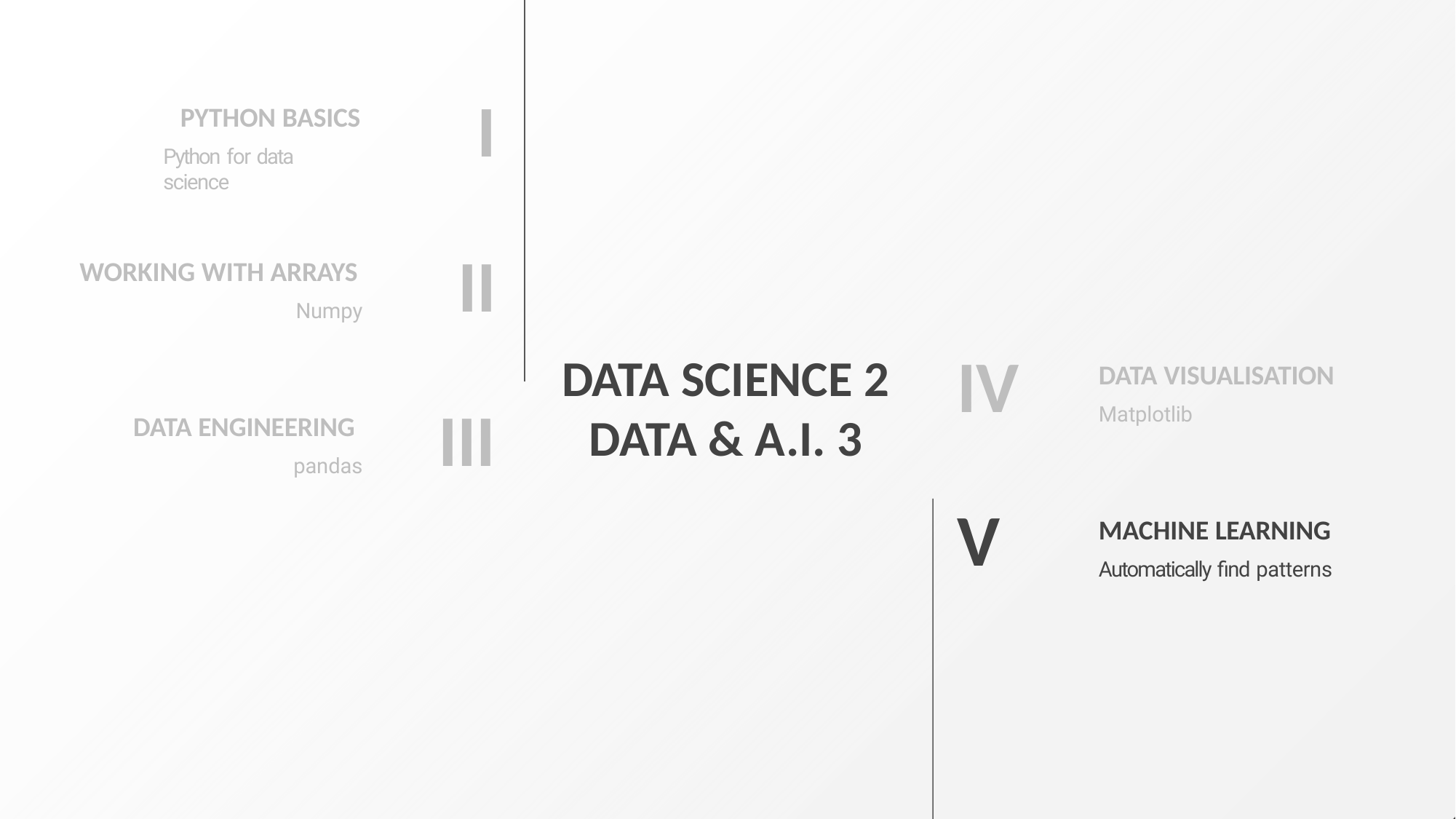

# I
PYTHON BASICS
Python for data science
II
WORKING WITH ARRAYS
Numpy
IV
DATA VISUALISATION
Matplotlib
DATA SCIENCE 2 DATA & A.I. 3
III
DATA ENGINEERING
pandas
V
MACHINE LEARNING
Automatically find patterns